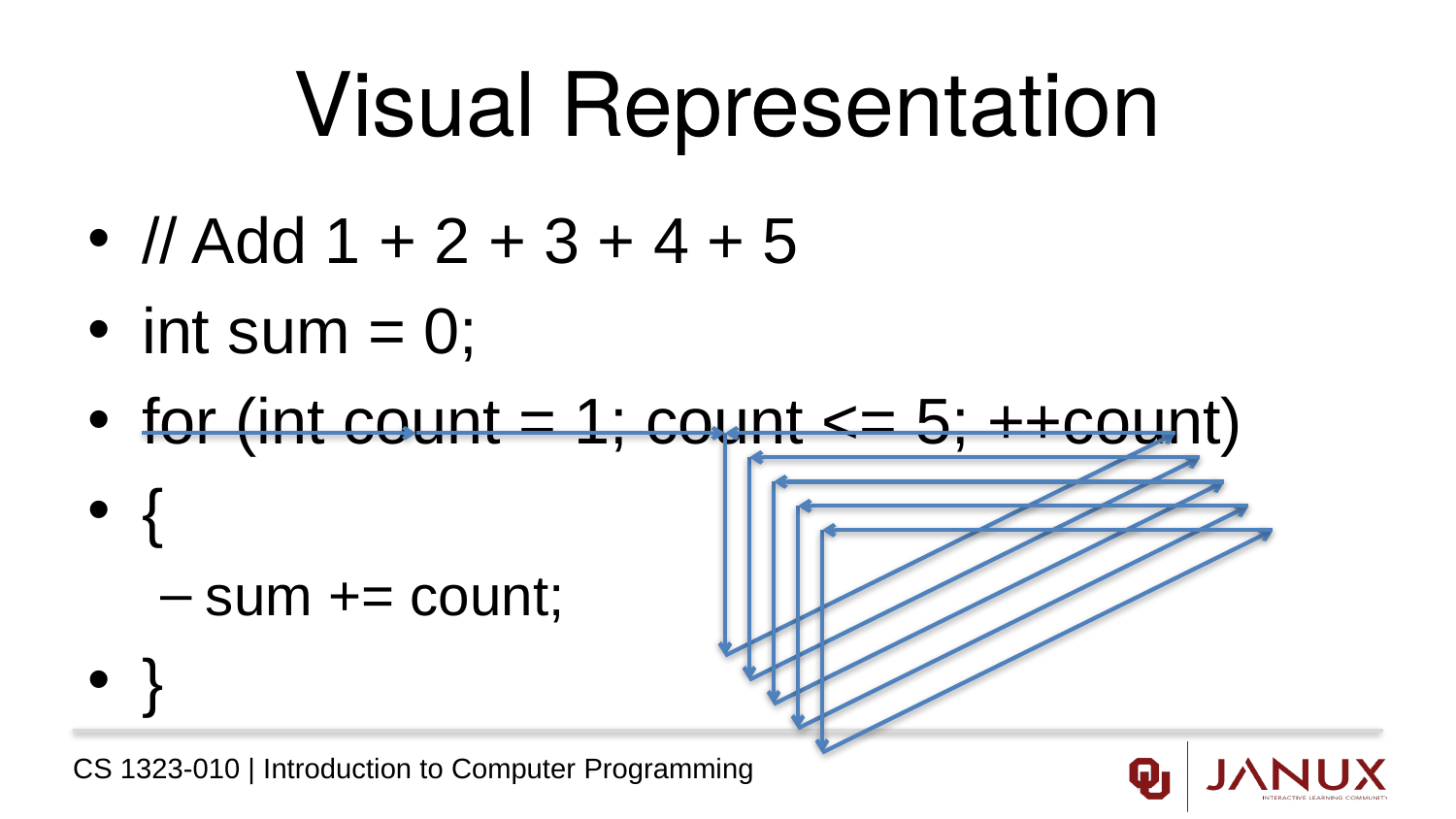

# Visual Representation
// Add 1 + 2 + 3 + 4 + 5
int sum = 0;
for (int count = 1; count <= 5; ++count)
{
sum += count;
}